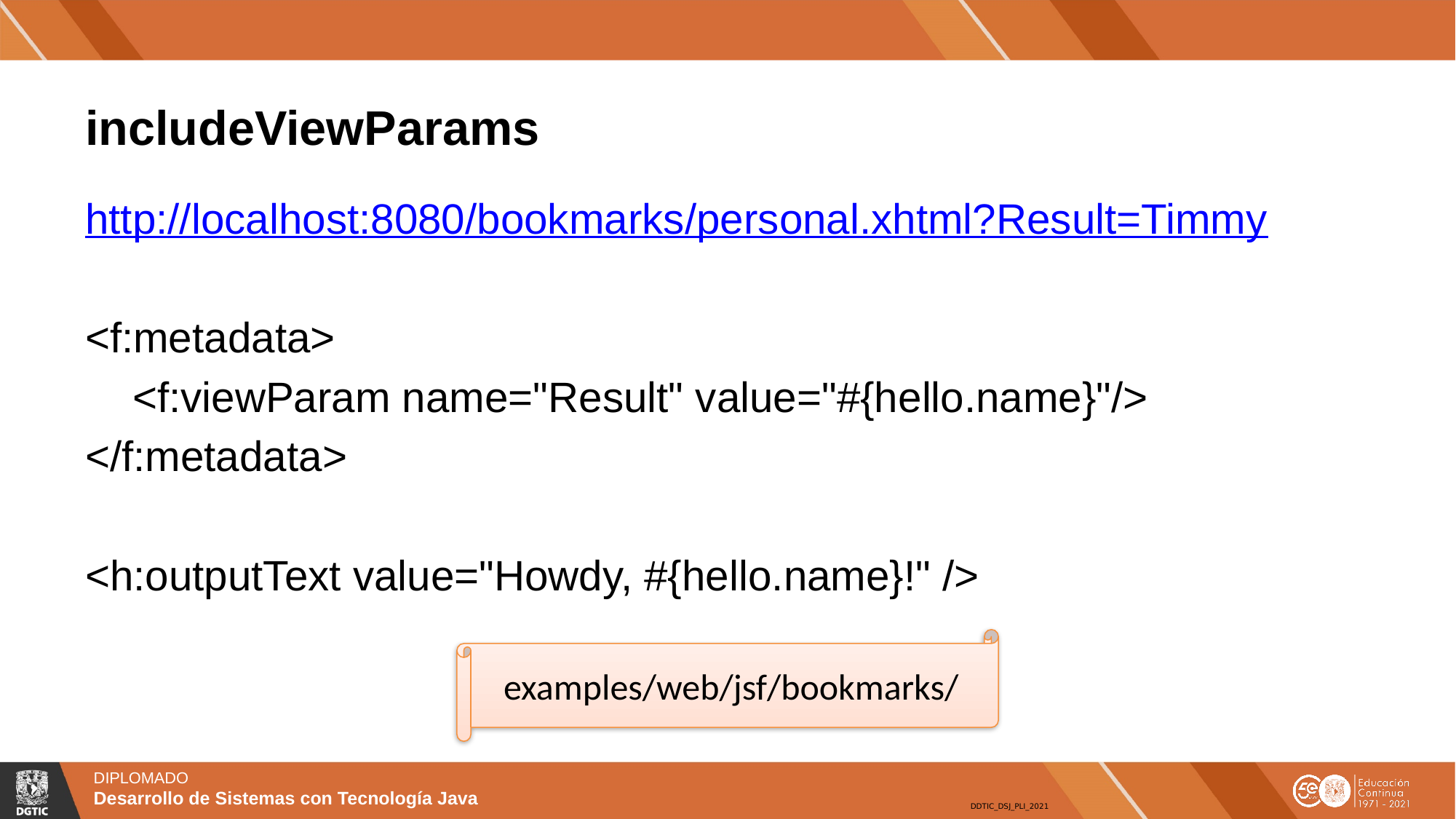

# includeViewParams
http://localhost:8080/bookmarks/personal.xhtml?Result=Timmy

<f:metadata>
    <f:viewParam name="Result" value="#{hello.name}"/>
</f:metadata>

<h:outputText value="Howdy, #{hello.name}!" />
examples/web/jsf/bookmarks/